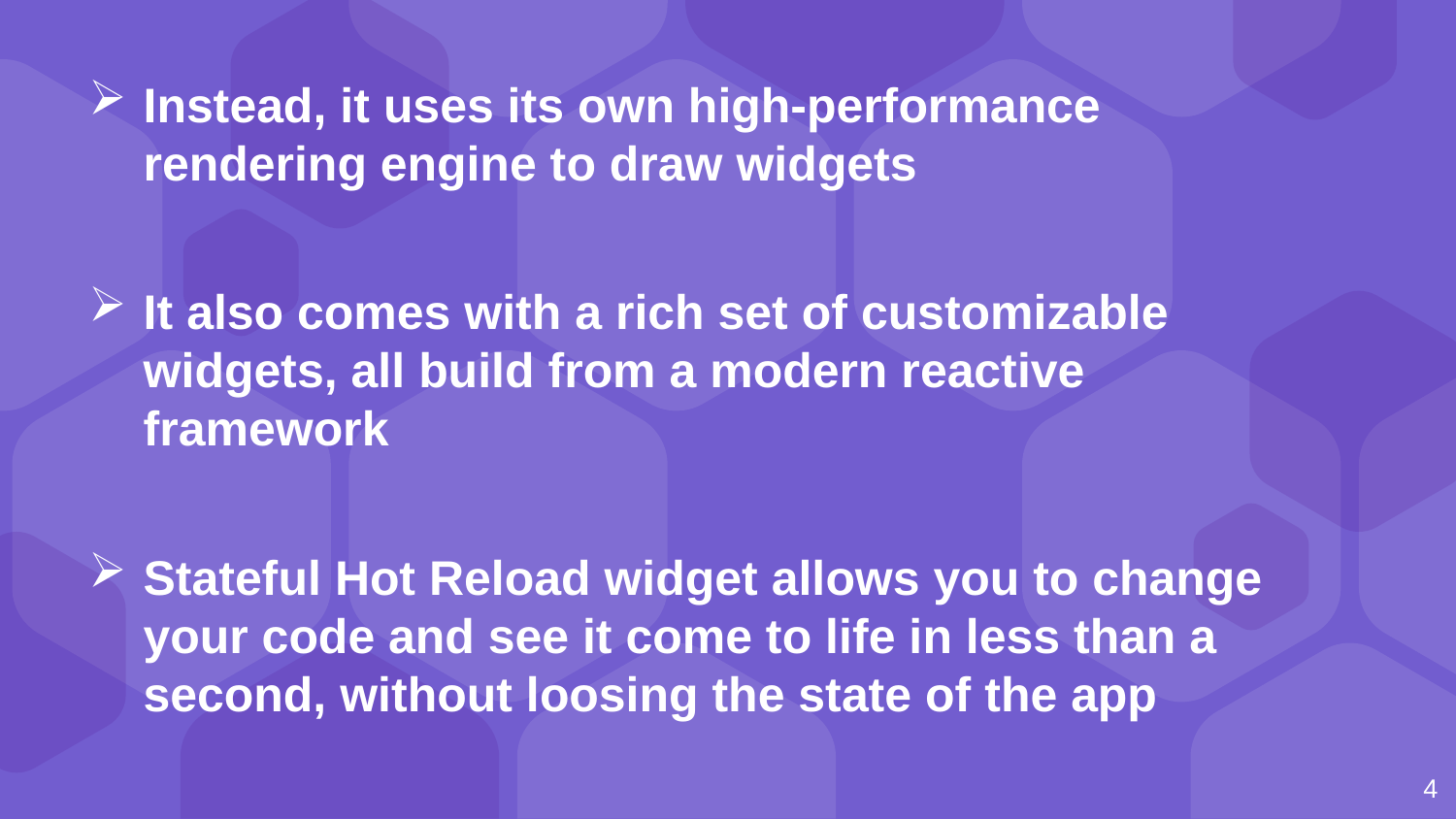

Instead, it uses its own high-performance rendering engine to draw widgets

It also comes with a rich set of customizable widgets, all build from a modern reactive framework

Stateful Hot Reload widget allows you to change your code and see it come to life in less than a second, without loosing the state of the app

4